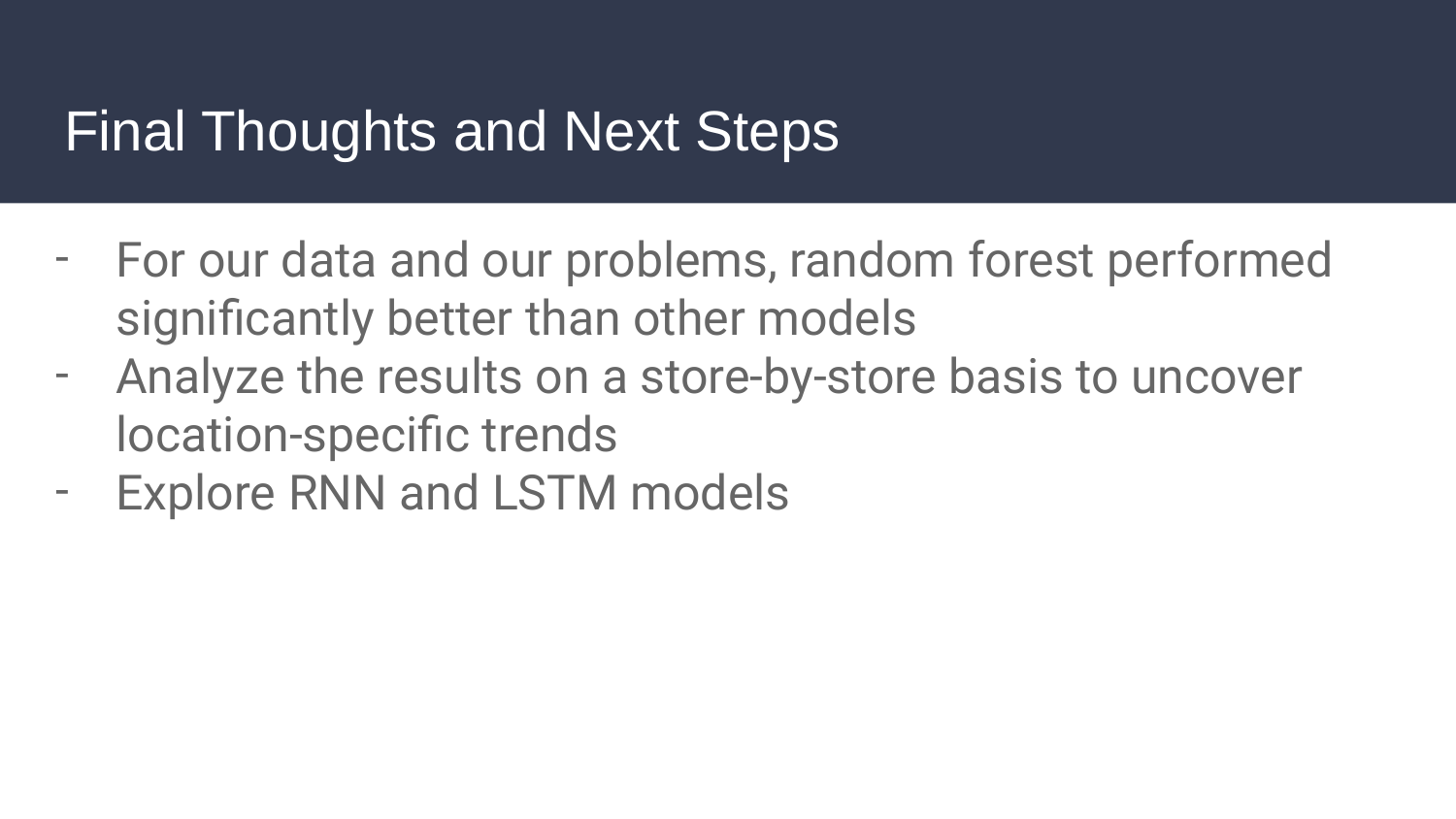

# Final Thoughts and Next Steps
For our data and our problems, random forest performed significantly better than other models
Analyze the results on a store-by-store basis to uncover location-specific trends
Explore RNN and LSTM models